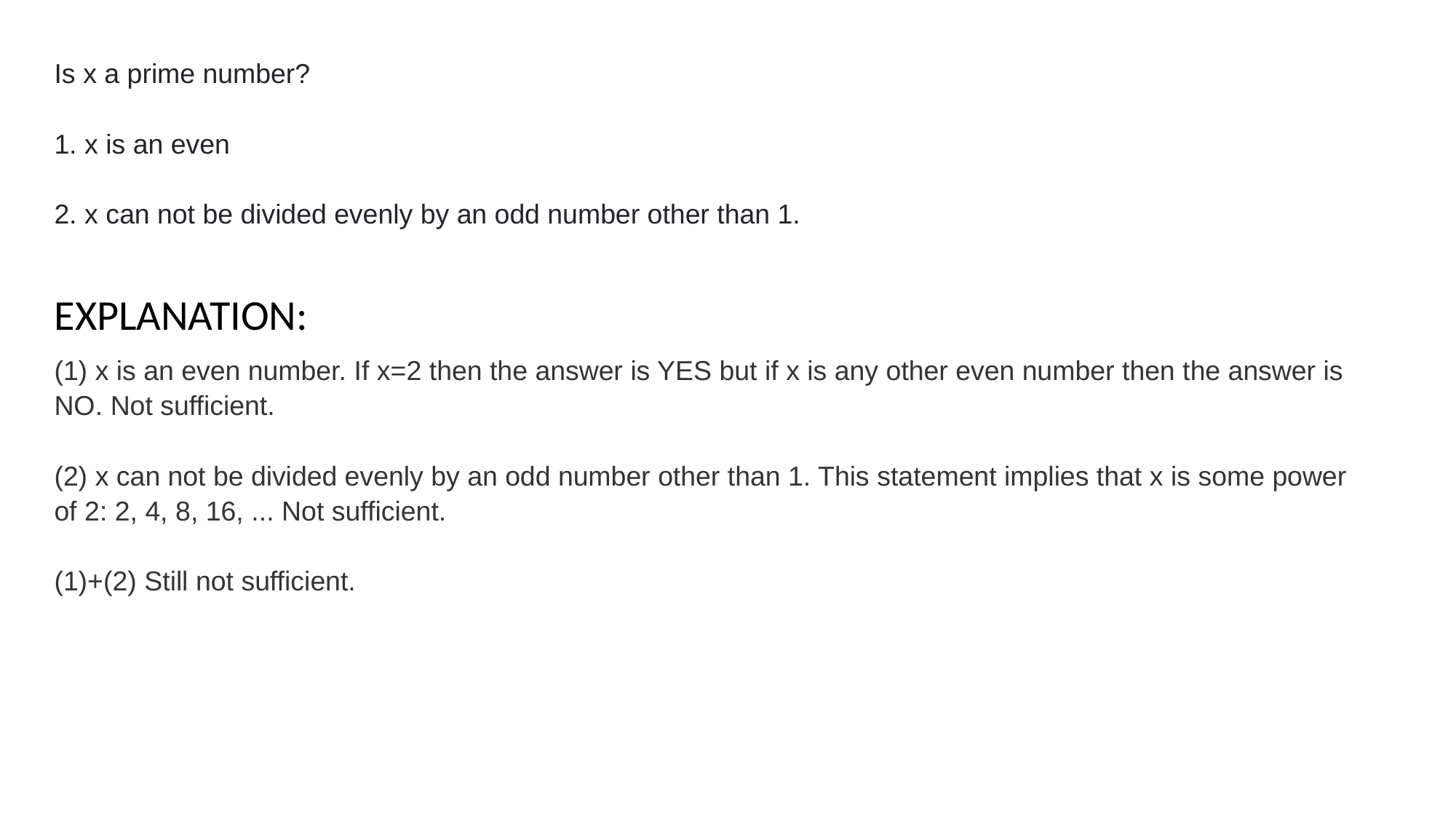

Is x a prime number?
1. x is an even
2. x can not be divided evenly by an odd number other than 1.
EXPLANATION:
(1) x is an even number. If x=2 then the answer is YES but if x is any other even number then the answer is NO. Not sufficient.
(2) x can not be divided evenly by an odd number other than 1. This statement implies that x is some power of 2: 2, 4, 8, 16, ... Not sufficient.
(1)+(2) Still not sufficient.